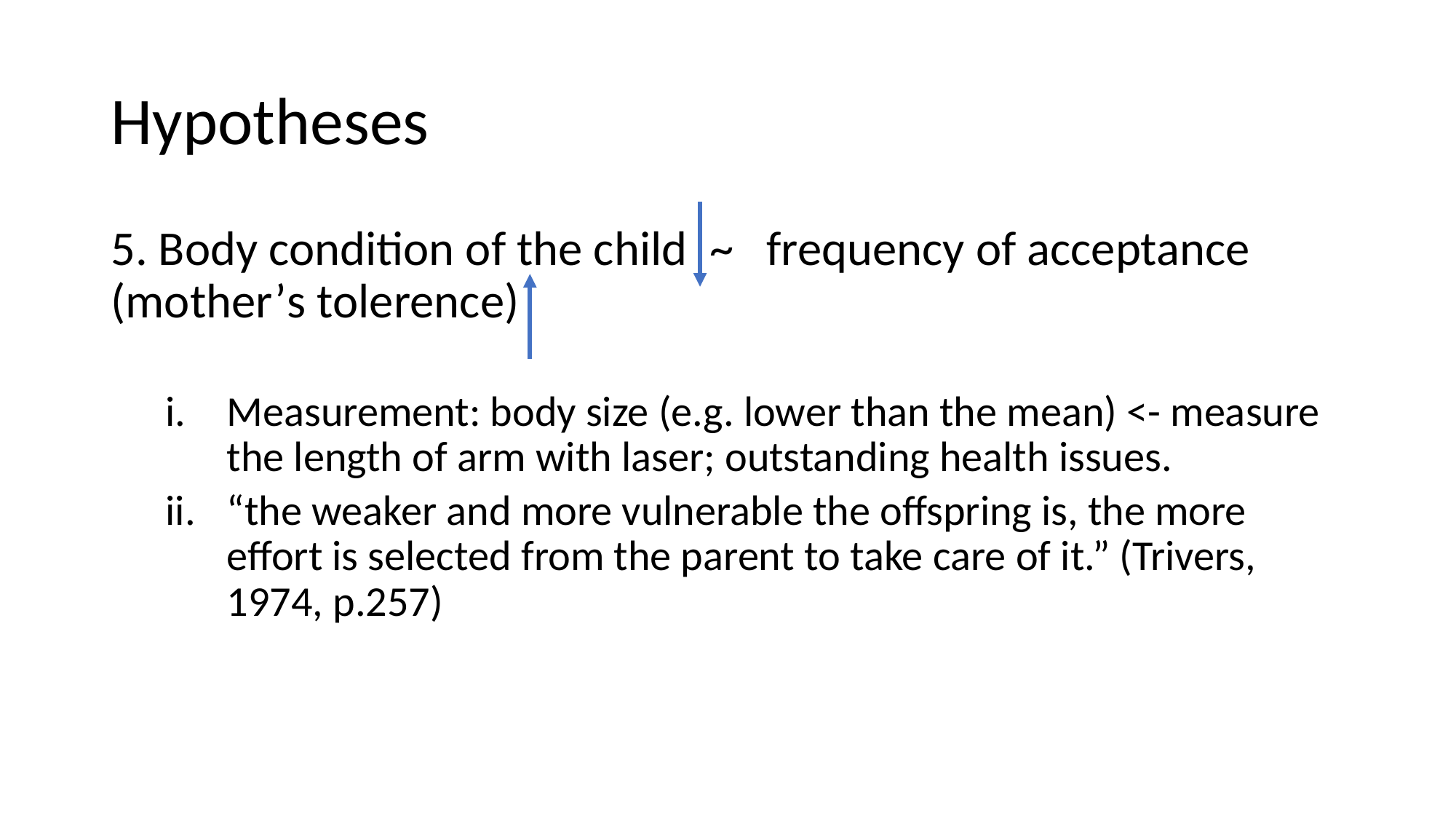

# Hypotheses
5. Body condition of the child  ~   frequency of acceptance (mother’s tolerence)

Measurement: body size (e.g. lower than the mean) <- measure the length of arm with laser; outstanding health issues.
“the weaker and more vulnerable the offspring is, the more effort is selected from the parent to take care of it.” (Trivers, 1974, p.257)